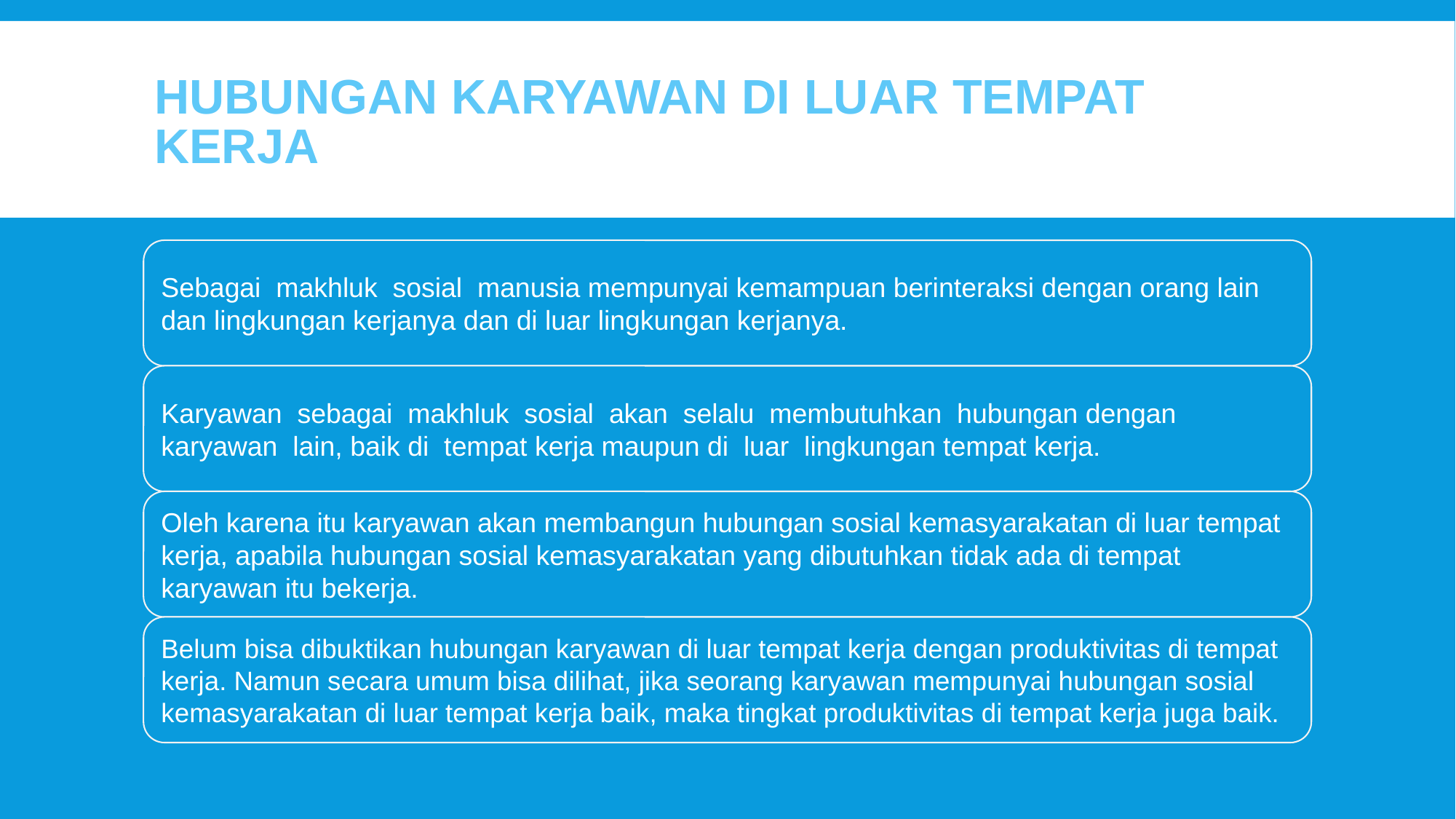

# Hubungan Karyawan di Luar Tempat Kerja
Sebagai  makhluk  sosial  manusia mempunyai kemampuan berinteraksi dengan orang lain dan lingkungan kerjanya dan di luar lingkungan kerjanya.
Karyawan  sebagai  makhluk  sosial  akan  selalu  membutuhkan  hubungan dengan karyawan  lain, baik di  tempat kerja maupun di  luar  lingkungan tempat kerja.
Oleh karena itu karyawan akan membangun hubungan sosial kemasyarakatan di luar tempat kerja, apabila hubungan sosial kemasyarakatan yang dibutuhkan tidak ada di tempat karyawan itu bekerja.
Belum bisa dibuktikan hubungan karyawan di luar tempat kerja dengan produktivitas di tempat kerja. Namun secara umum bisa dilihat, jika seorang karyawan mempunyai hubungan sosial kemasyarakatan di luar tempat kerja baik, maka tingkat produktivitas di tempat kerja juga baik.